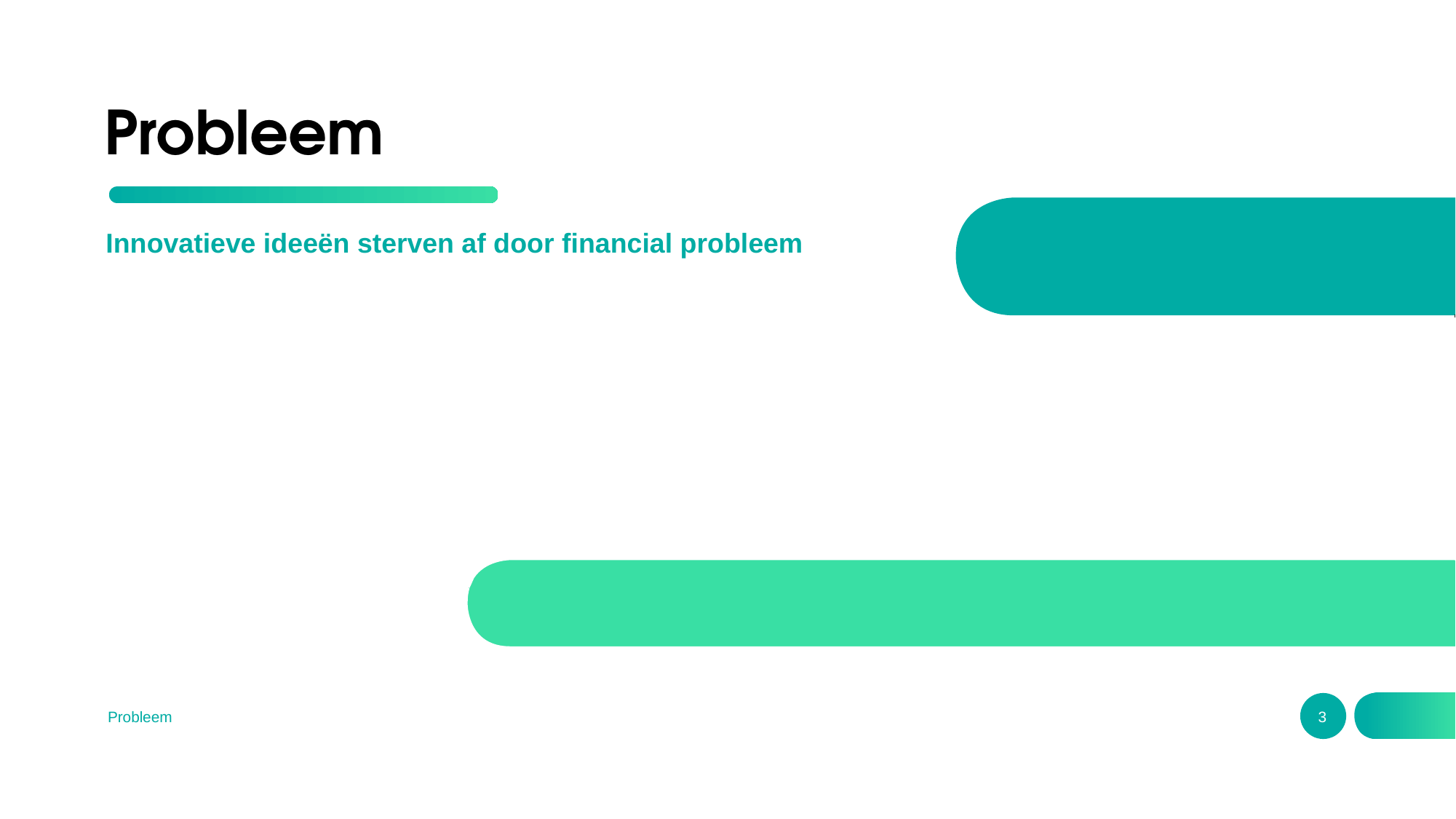

# Probleem
Innovatieve ideeën sterven af door financial probleem
Probleem
3